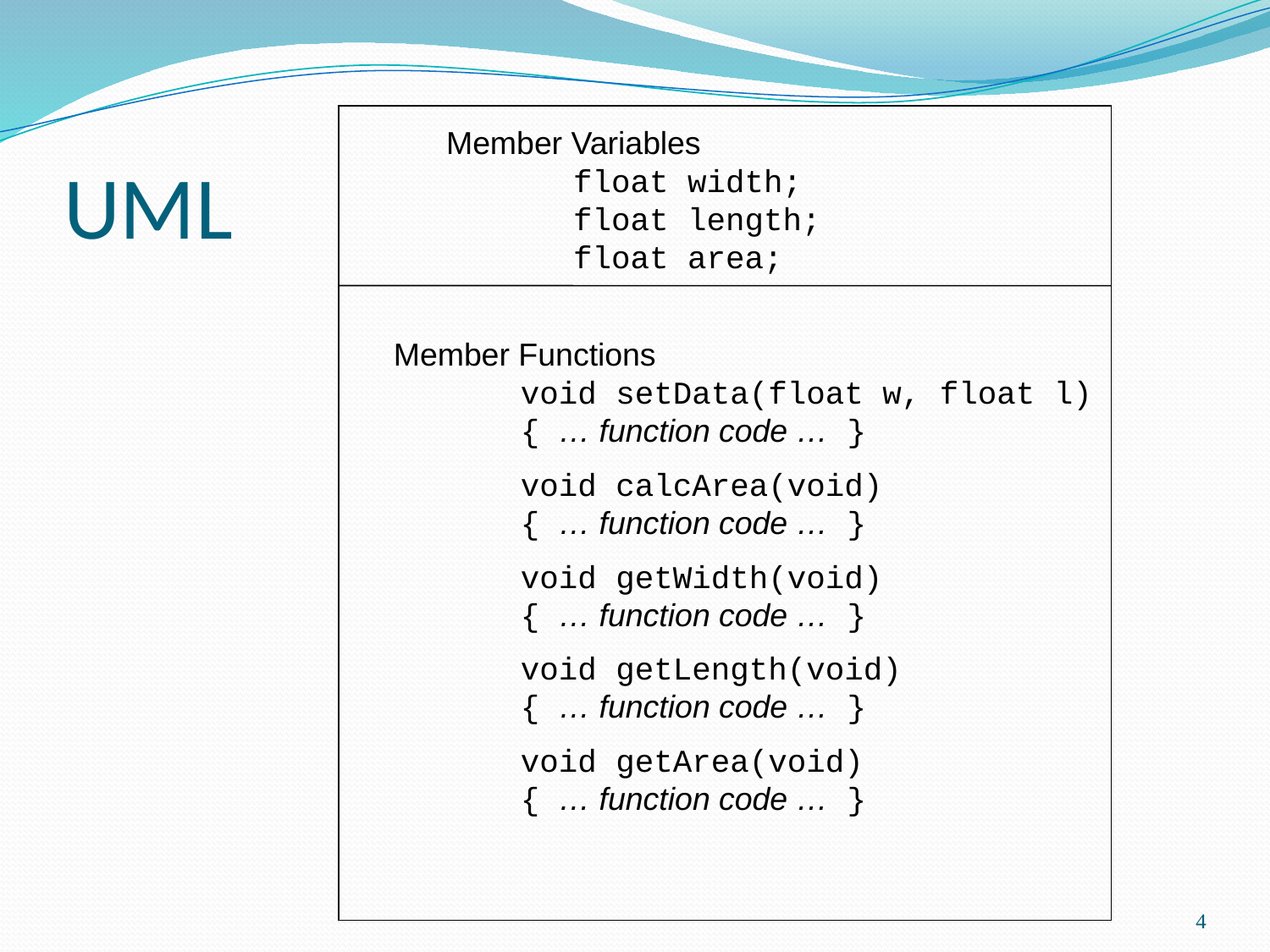

# UML

Member Variables
	float width;
	float length;
	float area;

Member Functions
	void setData(float w, float l)
	{ … function code … }
	void calcArea(void)
	{ … function code … }
	void getWidth(void)
	{ … function code … }
	void getLength(void)
	{ … function code … }
	void getArea(void)
	{ … function code … }
4